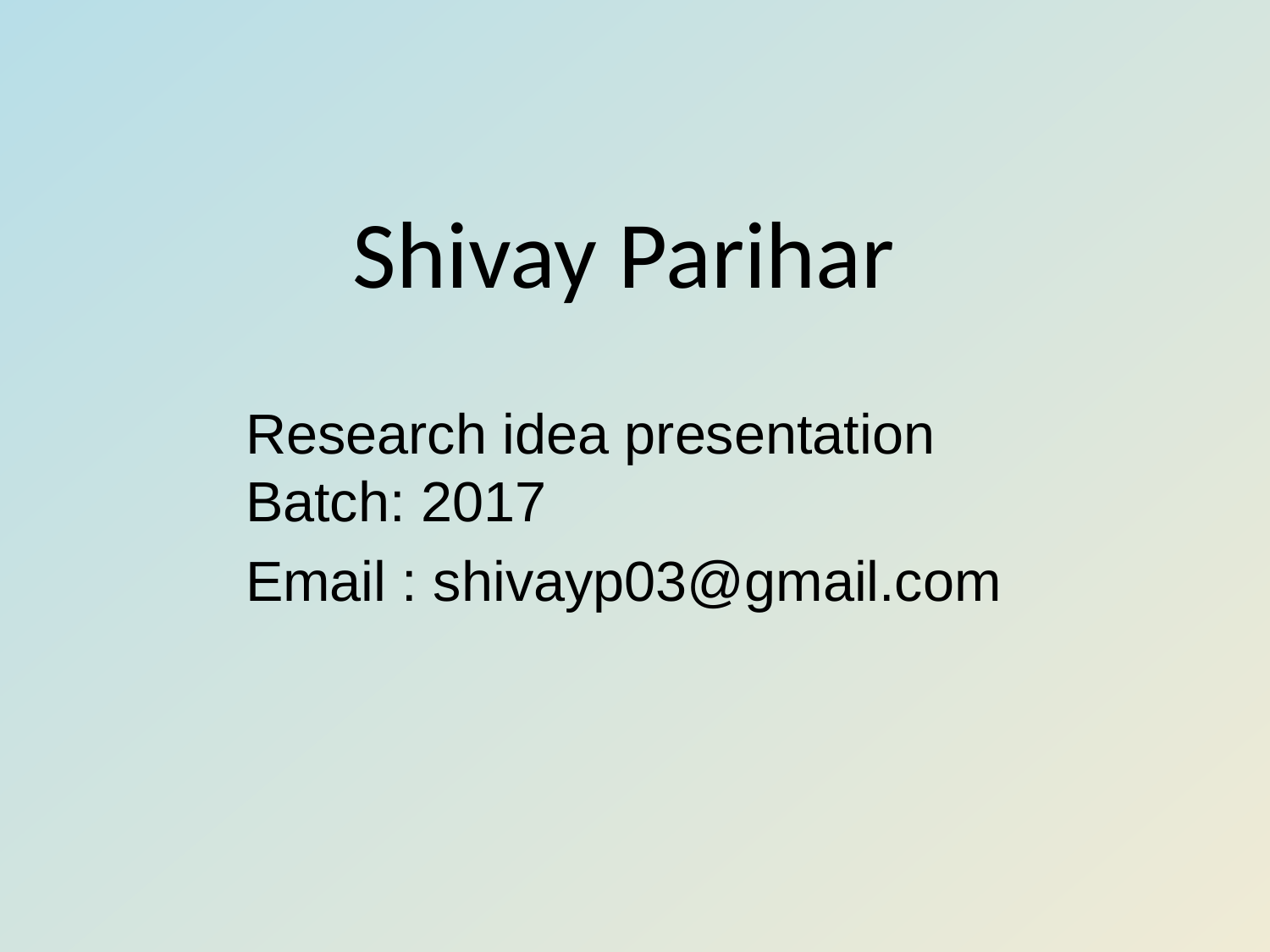

# Shivay Parihar
Research idea presentation
Batch: 2017
Email : shivayp03@gmail.com